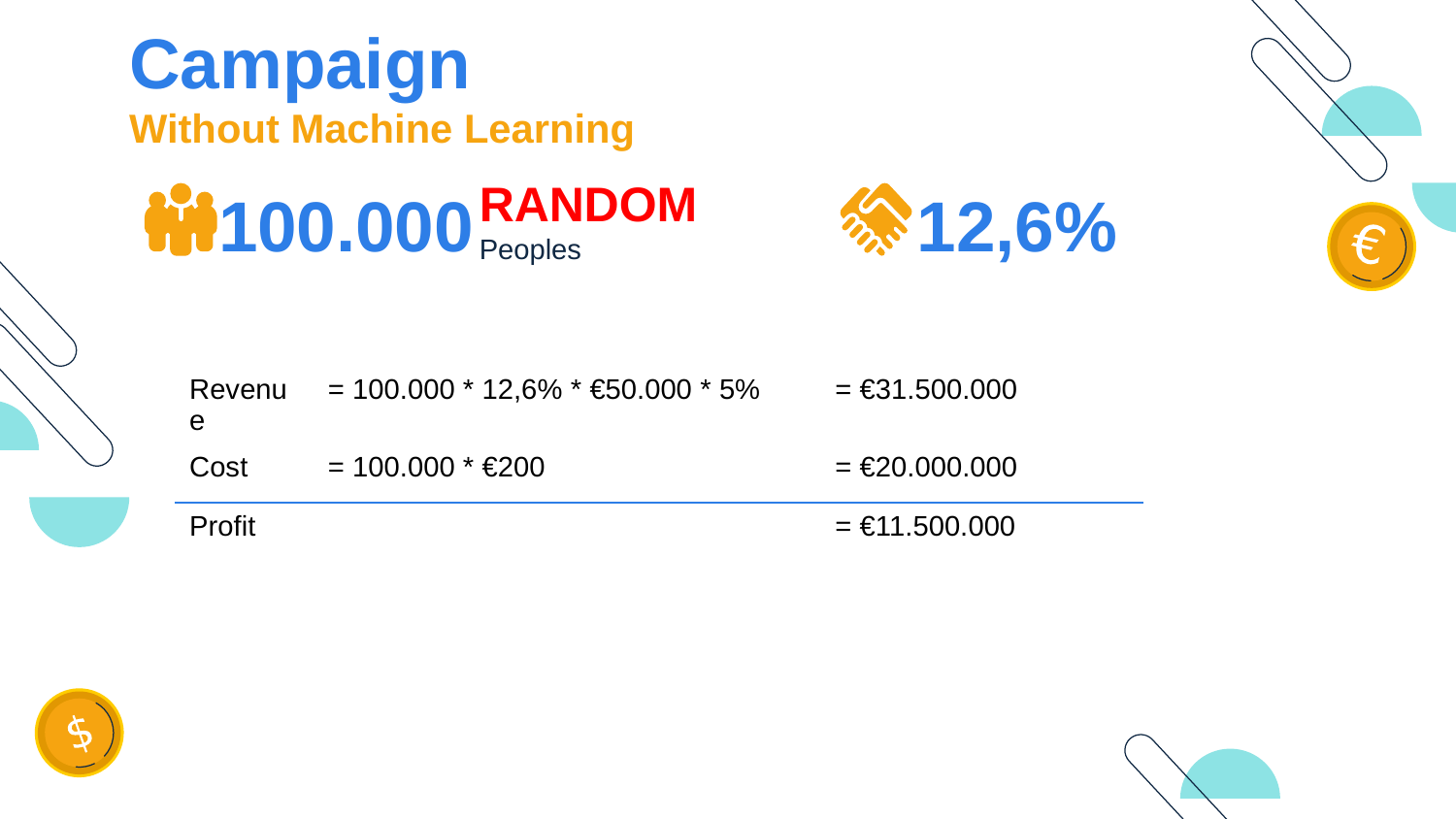

# Campaign Without Machine Learning
RANDOM
Peoples
100.000
12,6%

| Revenue | = 100.000 \* 12,6% \* €50.000 \* 5% | = €31.500.000 |
| --- | --- | --- |
| Cost | = 100.000 \* €200 | = €20.000.000 |
| Profit |  | = €11.500.000 |